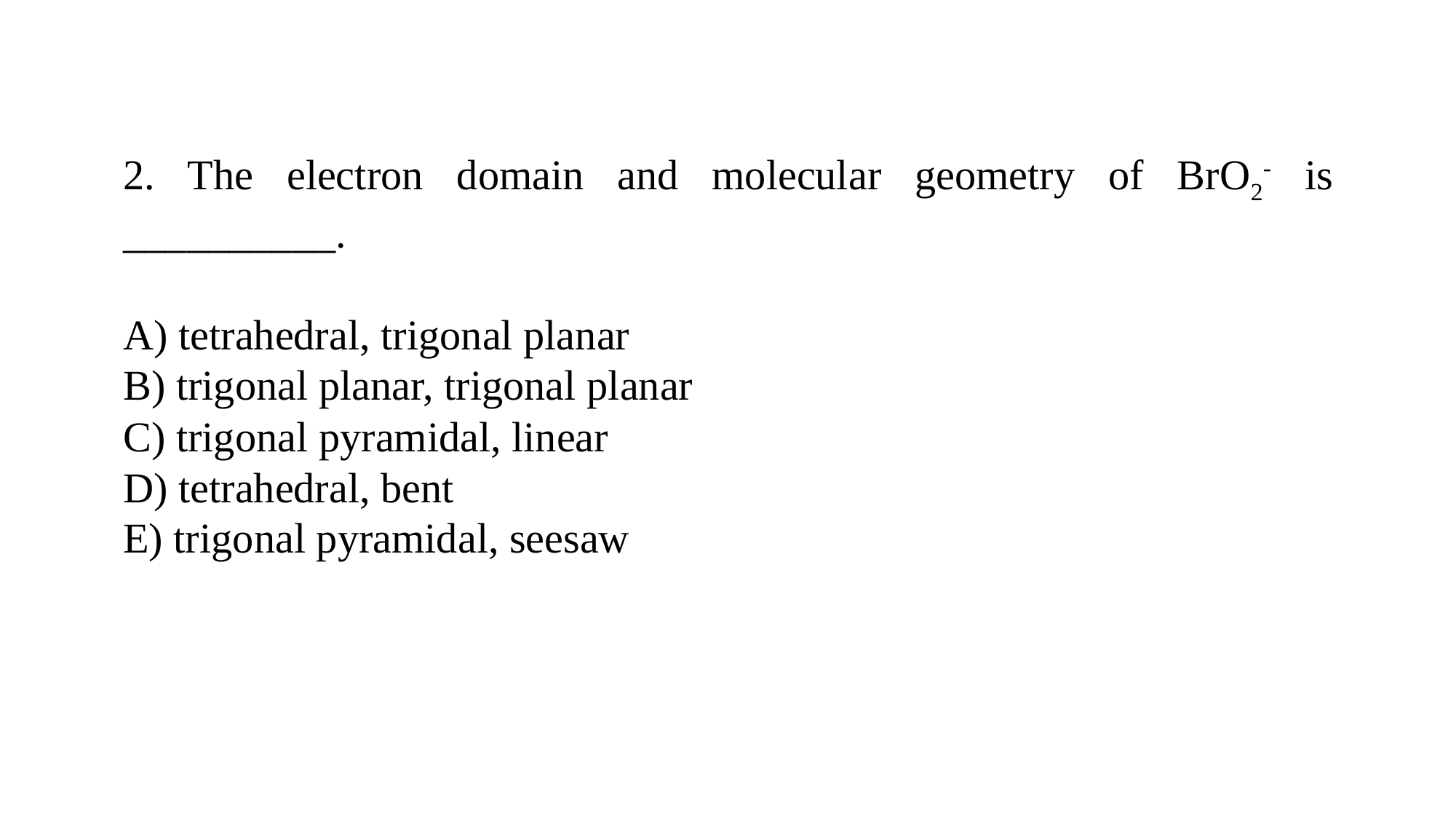

2. The electron domain and molecular geometry of BrO2- is __________.

A) tetrahedral, trigonal planar
B) trigonal planar, trigonal planar
C) trigonal pyramidal, linear
D) tetrahedral, bent
E) trigonal pyramidal, seesaw